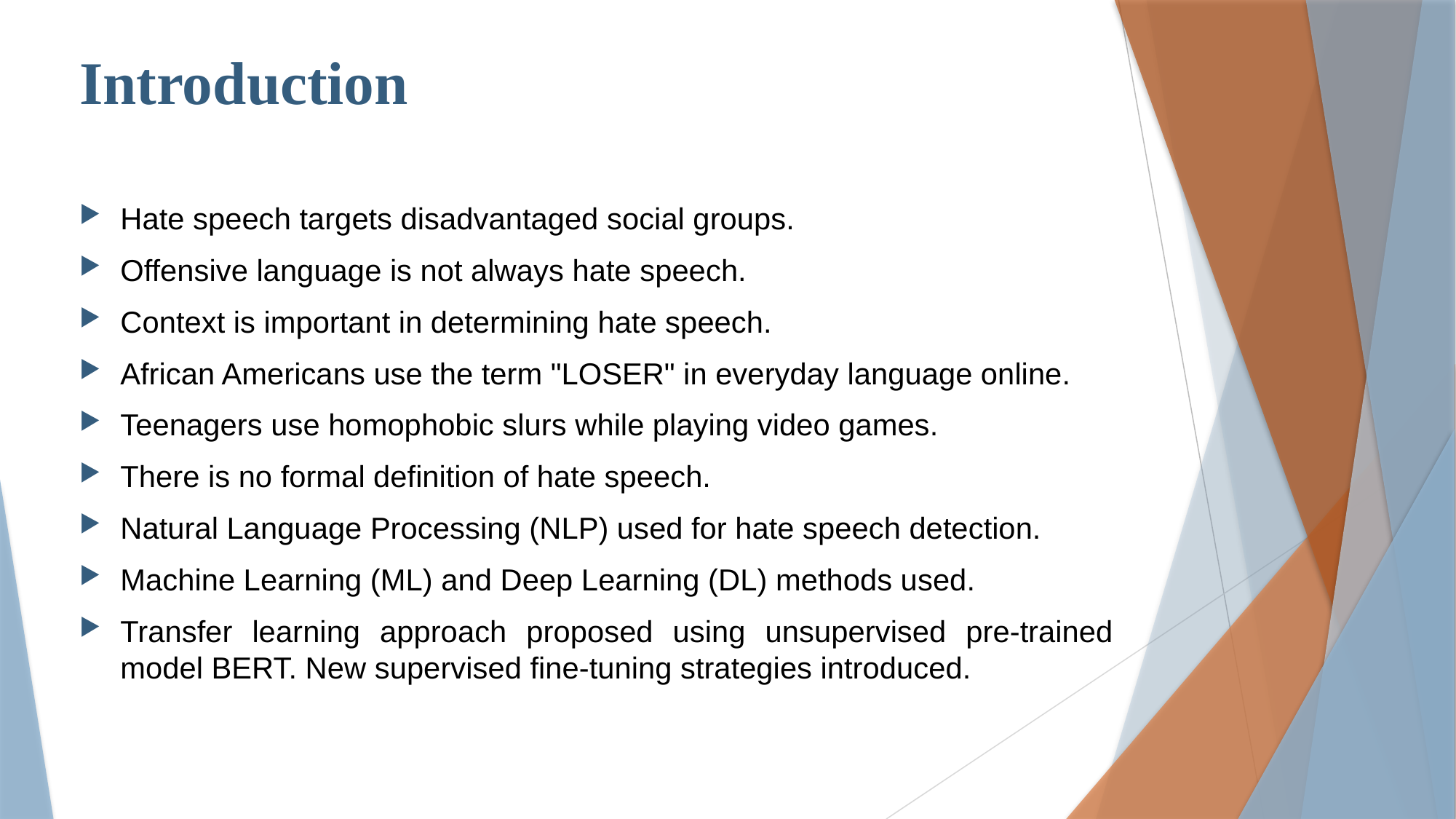

# Introduction
Hate speech targets disadvantaged social groups.
Offensive language is not always hate speech.
Context is important in determining hate speech.
African Americans use the term "LOSER" in everyday language online.
Teenagers use homophobic slurs while playing video games.
There is no formal definition of hate speech.
Natural Language Processing (NLP) used for hate speech detection.
Machine Learning (ML) and Deep Learning (DL) methods used.
Transfer learning approach proposed using unsupervised pre-trained model BERT. New supervised fine-tuning strategies introduced.